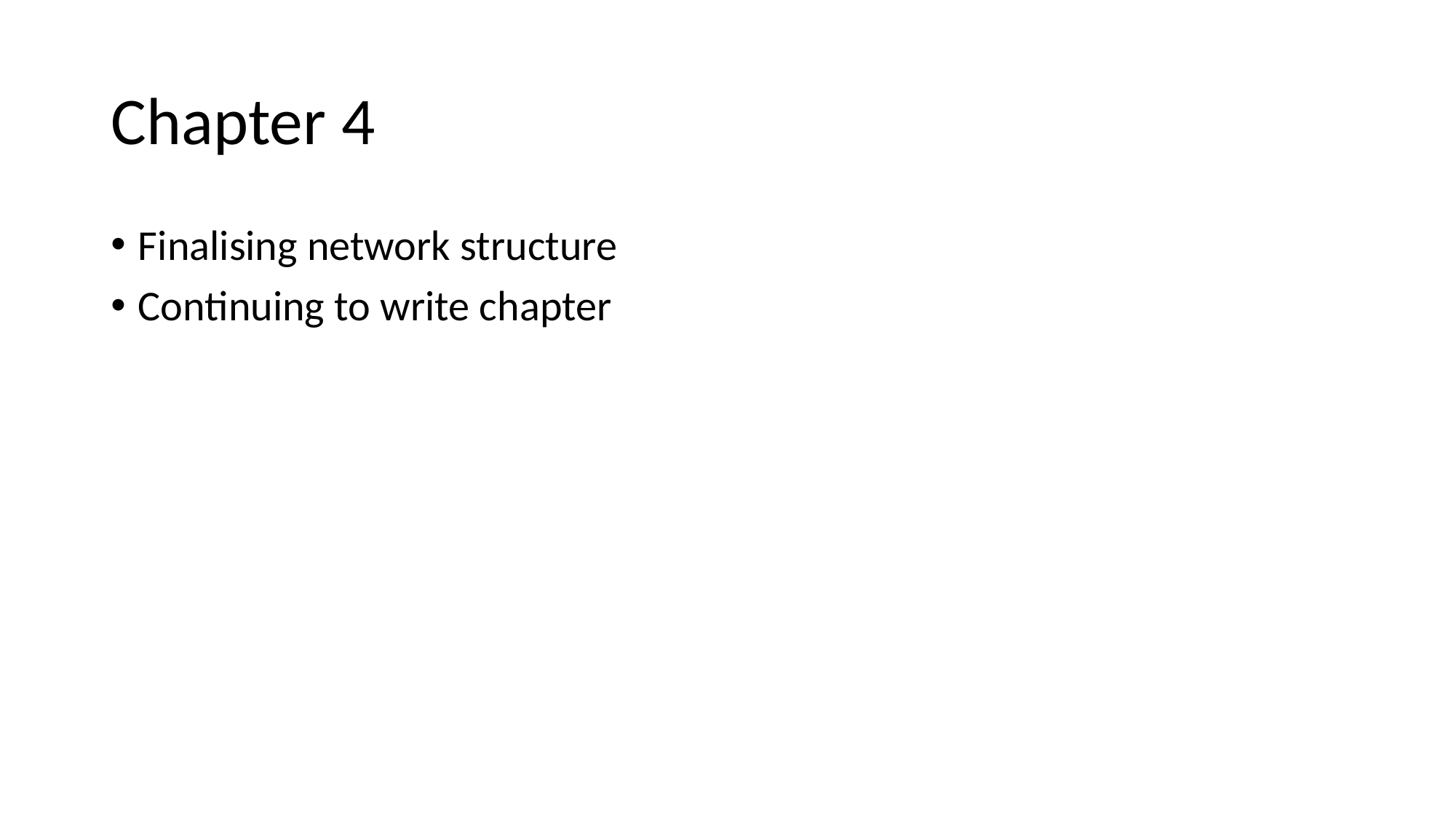

# Chapter 4
Finalising network structure
Continuing to write chapter